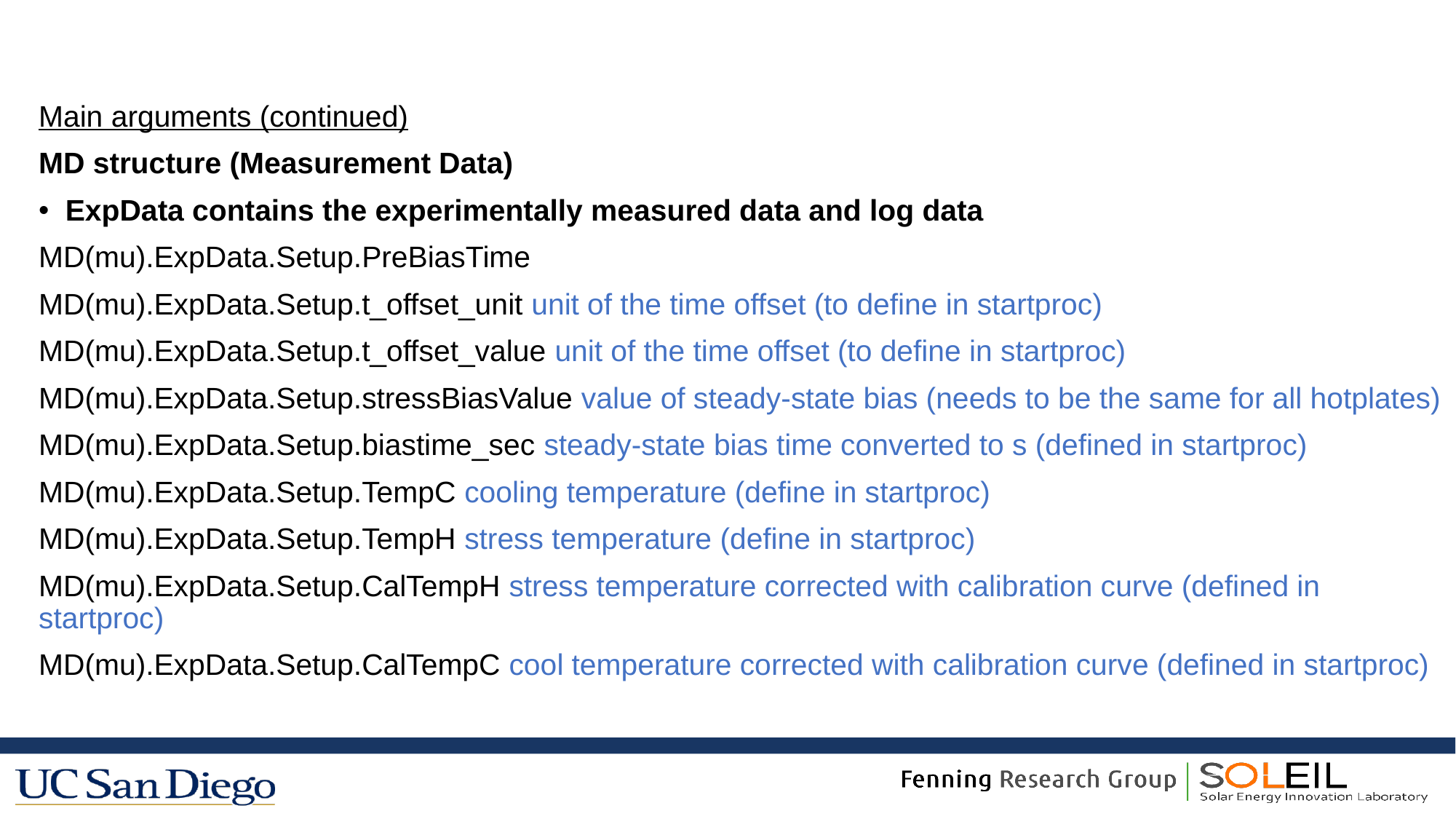

#
Main arguments (continued)
MD structure (Measurement Data)
ExpData contains the experimentally measured data and log data
MD(mu).ExpData.Setup.PreBiasTime
MD(mu).ExpData.Setup.t_offset_unit unit of the time offset (to define in startproc)
MD(mu).ExpData.Setup.t_offset_value unit of the time offset (to define in startproc)
MD(mu).ExpData.Setup.stressBiasValue value of steady-state bias (needs to be the same for all hotplates)
MD(mu).ExpData.Setup.biastime_sec steady-state bias time converted to s (defined in startproc)
MD(mu).ExpData.Setup.TempC cooling temperature (define in startproc)
MD(mu).ExpData.Setup.TempH stress temperature (define in startproc)
MD(mu).ExpData.Setup.CalTempH stress temperature corrected with calibration curve (defined in startproc)
MD(mu).ExpData.Setup.CalTempC cool temperature corrected with calibration curve (defined in startproc)